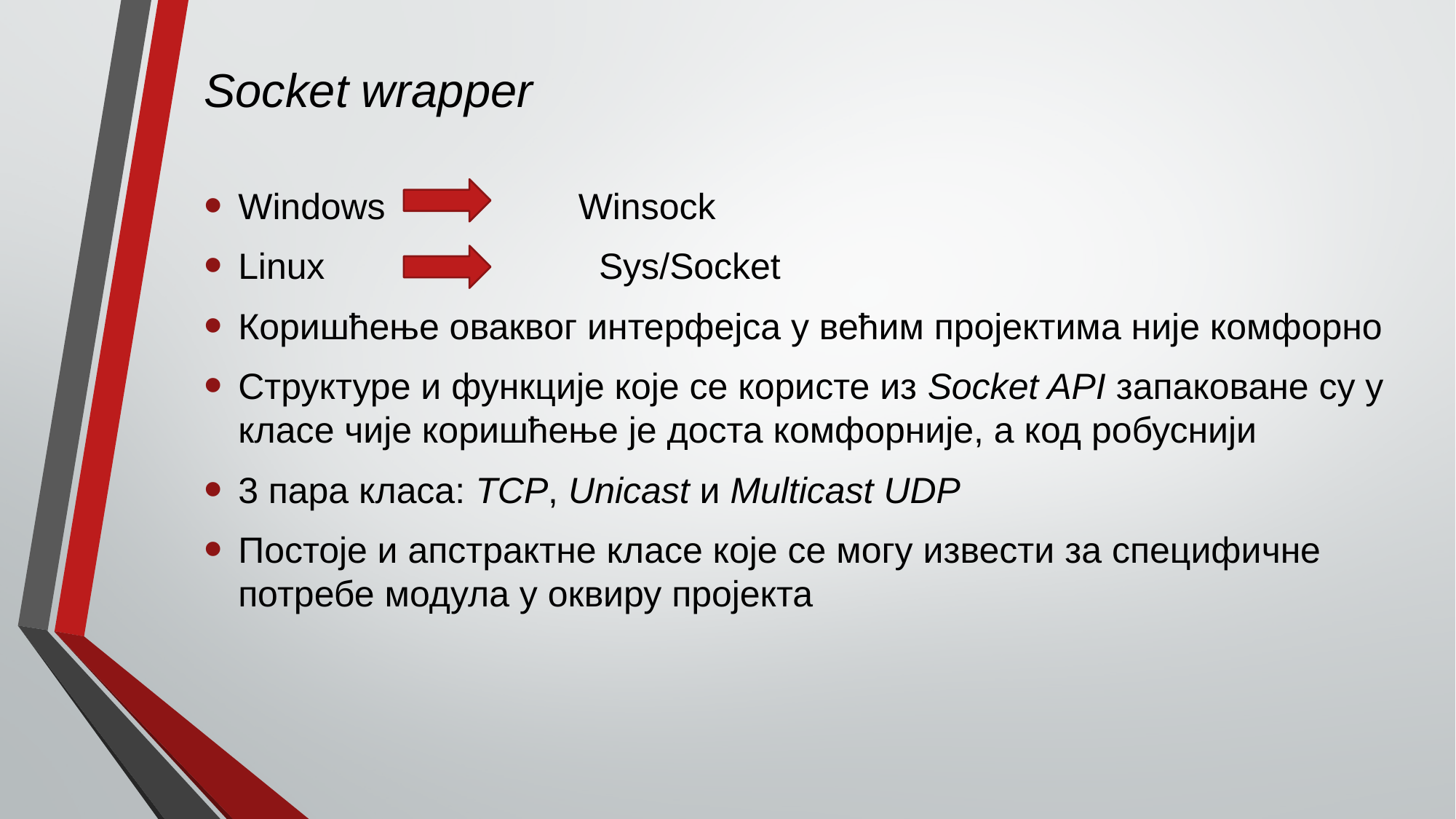

# Socket wrapper
Windows                   Winsock
Linux                           Sys/Socket
Коришћење оваквог интерфејса у већим пројектима није комфорно
Структуре и функције које се користе из Socket API запаковане су у класе чије коришћење је доста комфорније, а код робуснији
3 пара класа: TCP, Unicast и Multicast UDP
Постоје и апстрактне класе које се могу извести за специфичне потребе модула у оквиру пројекта